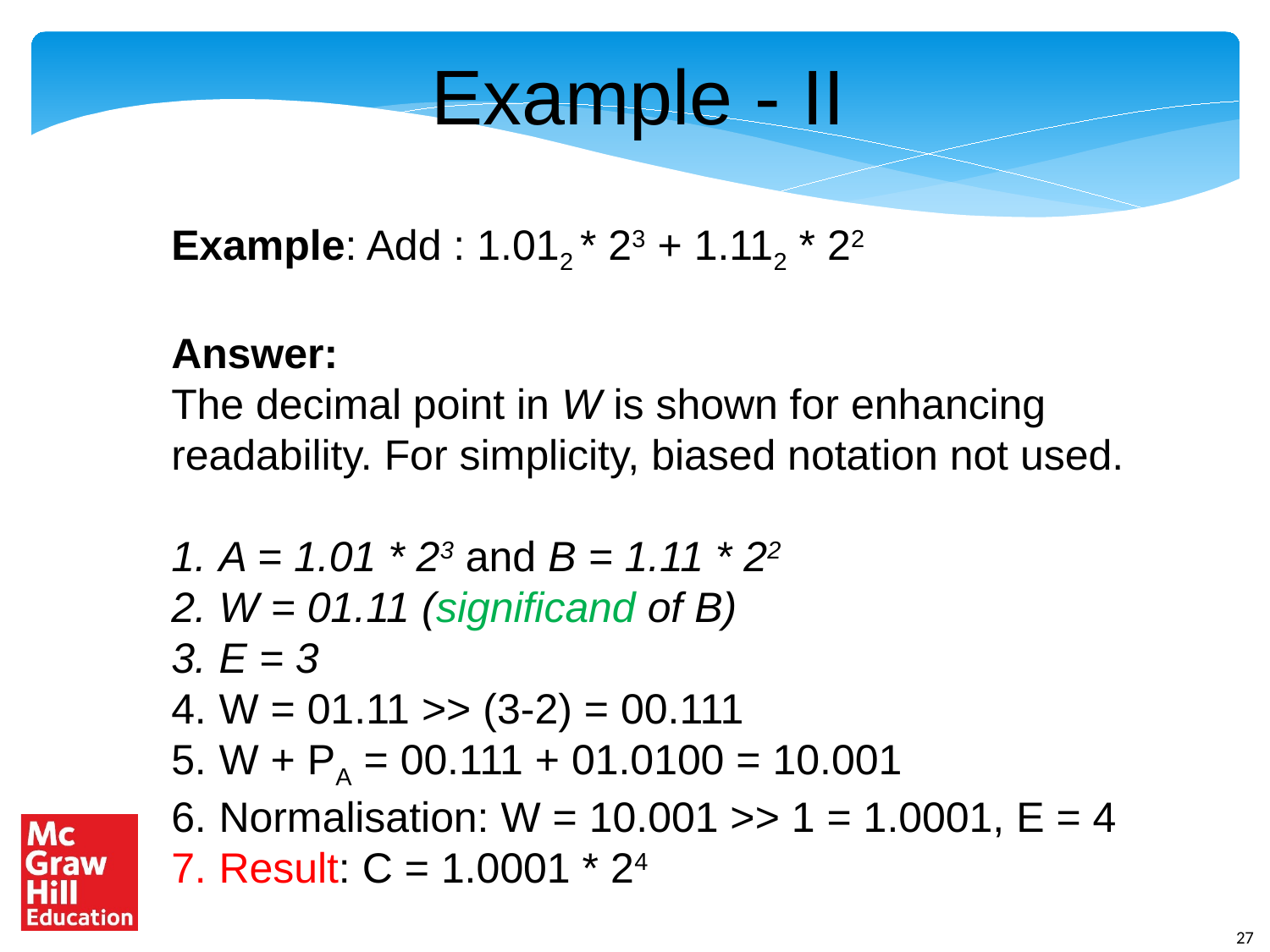

Example - II
Example: Add : 1.012 * 23 + 1.112 * 22

Answer:
The decimal point in W is shown for enhancing readability. For simplicity, biased notation not used.

A = 1.01 * 23 and B = 1.11 * 22
W = 01.11 (significand of B)
E = 3
W = 01.11 >> (3-2) = 00.111
W + PA = 00.111 + 01.0100 = 10.001
Normalisation: W = 10.001 >> 1 = 1.0001, E = 4
Result: C = 1.0001 * 24